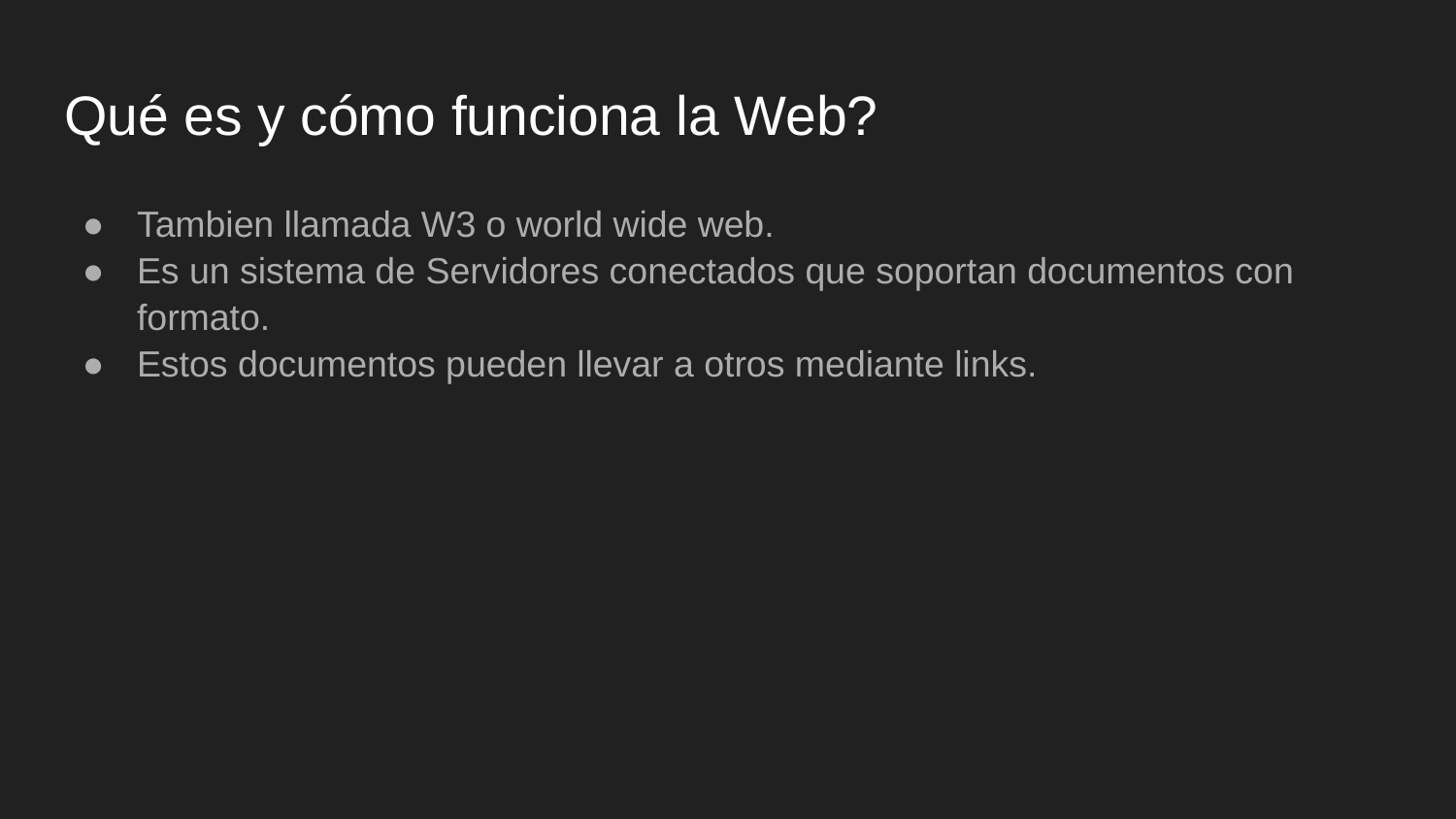

# Qué es y cómo funciona la Web?
Tambien llamada W3 o world wide web.
Es un sistema de Servidores conectados que soportan documentos con formato.
Estos documentos pueden llevar a otros mediante links.